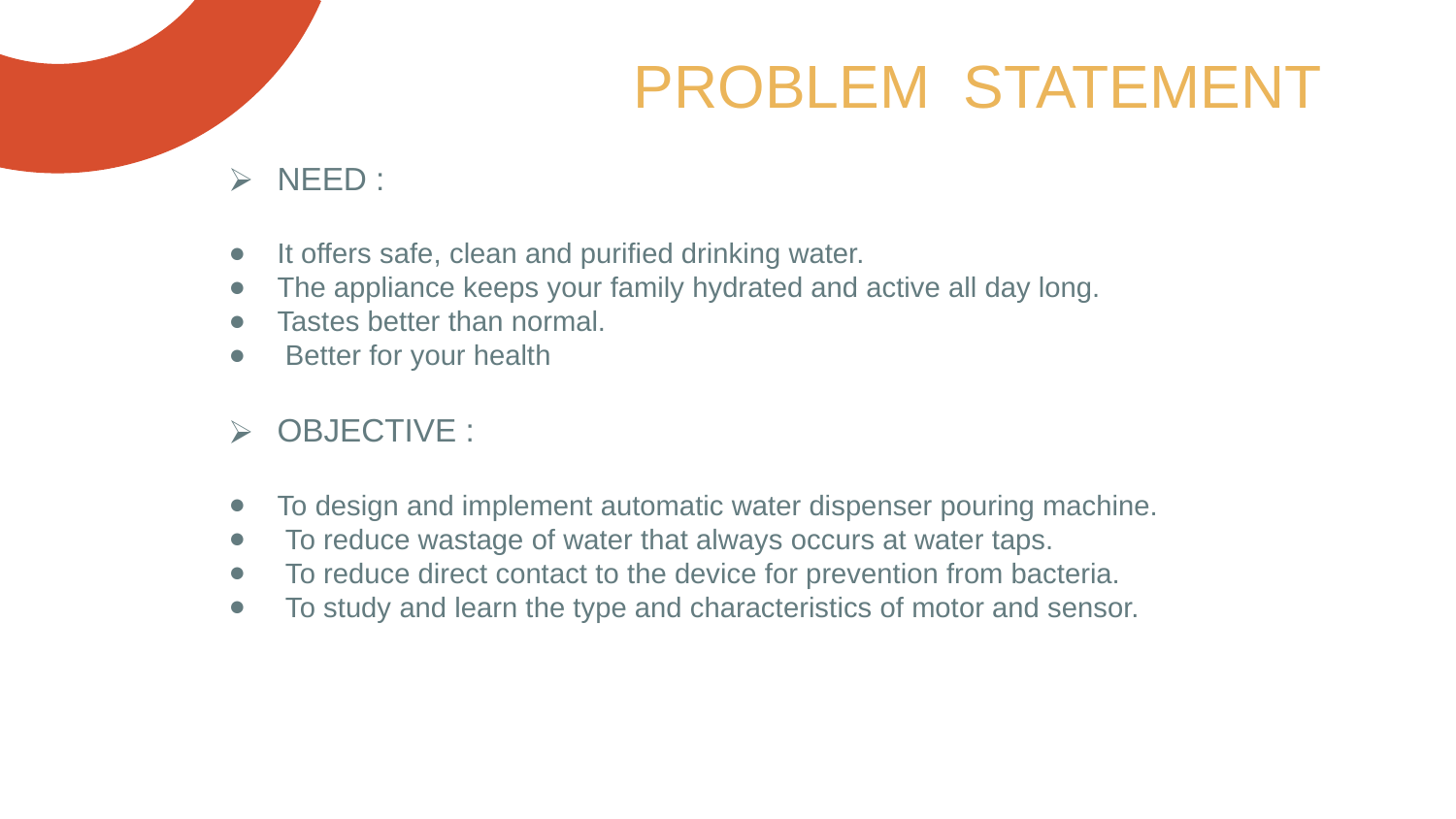

# PROBLEM  STATEMENT
NEED :

It offers safe, clean and purified drinking water.
The appliance keeps your family hydrated and active all day long.
Tastes better than normal.
 Better for your health

OBJECTIVE :

To design and implement automatic water dispenser pouring machine.
 To reduce wastage of water that always occurs at water taps.
 To reduce direct contact to the device for prevention from bacteria.
 To study and learn the type and characteristics of motor and sensor.